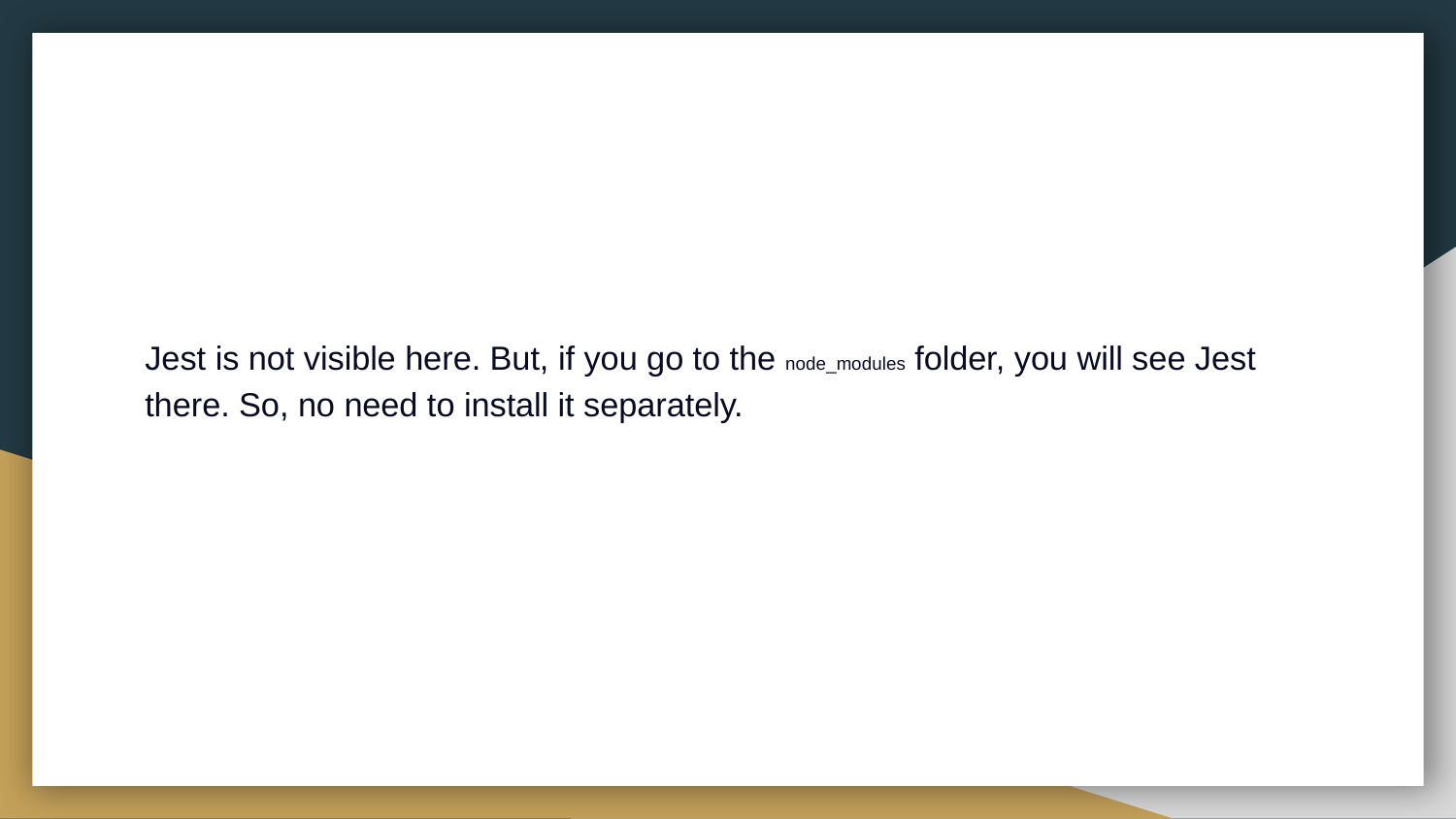

#
Jest is not visible here. But, if you go to the node_modules folder, you will see Jest there. So, no need to install it separately.